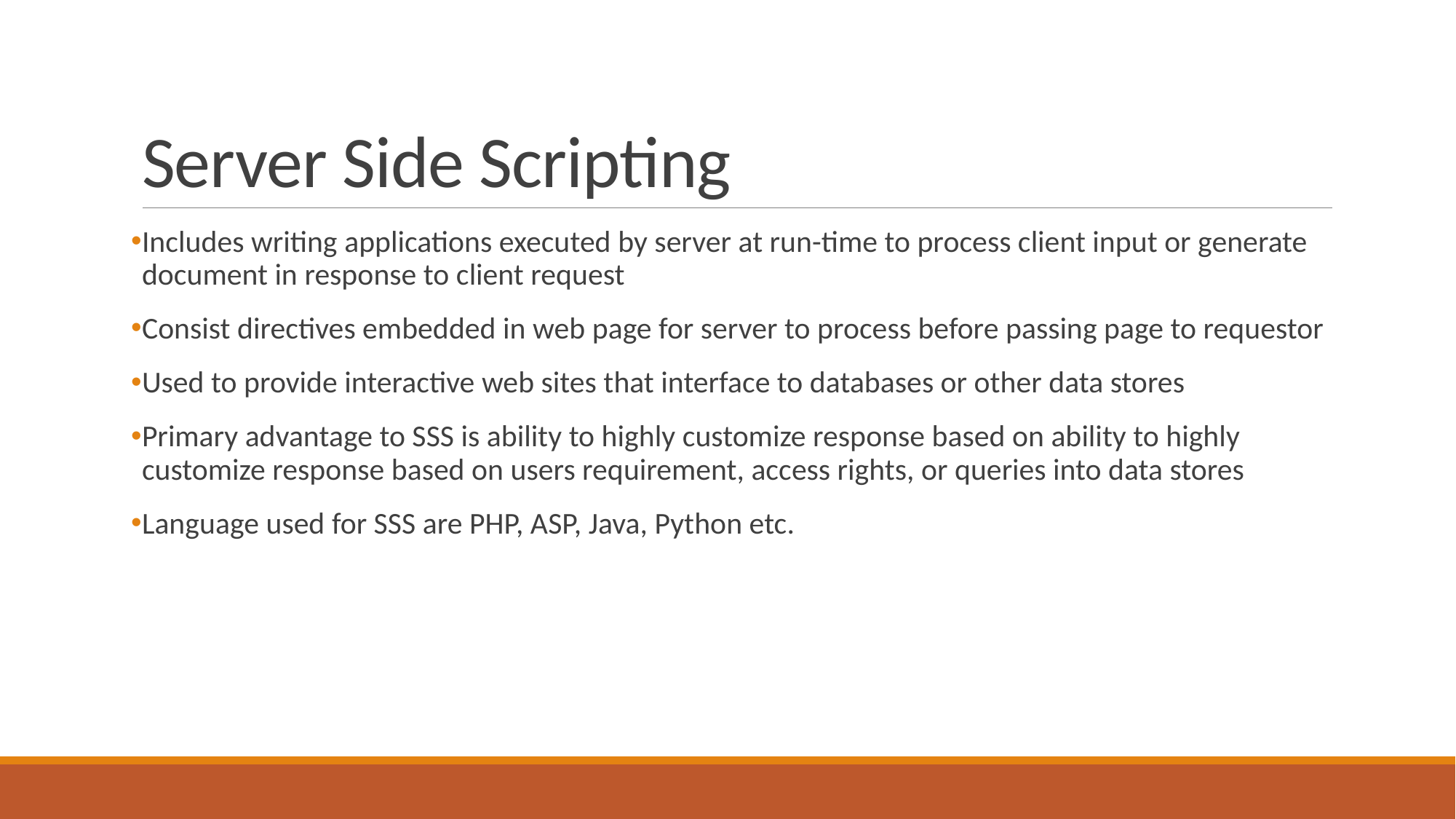

# Server Side Scripting
Includes writing applications executed by server at run-time to process client input or generate document in response to client request
Consist directives embedded in web page for server to process before passing page to requestor
Used to provide interactive web sites that interface to databases or other data stores
Primary advantage to SSS is ability to highly customize response based on ability to highly customize response based on users requirement, access rights, or queries into data stores
Language used for SSS are PHP, ASP, Java, Python etc.